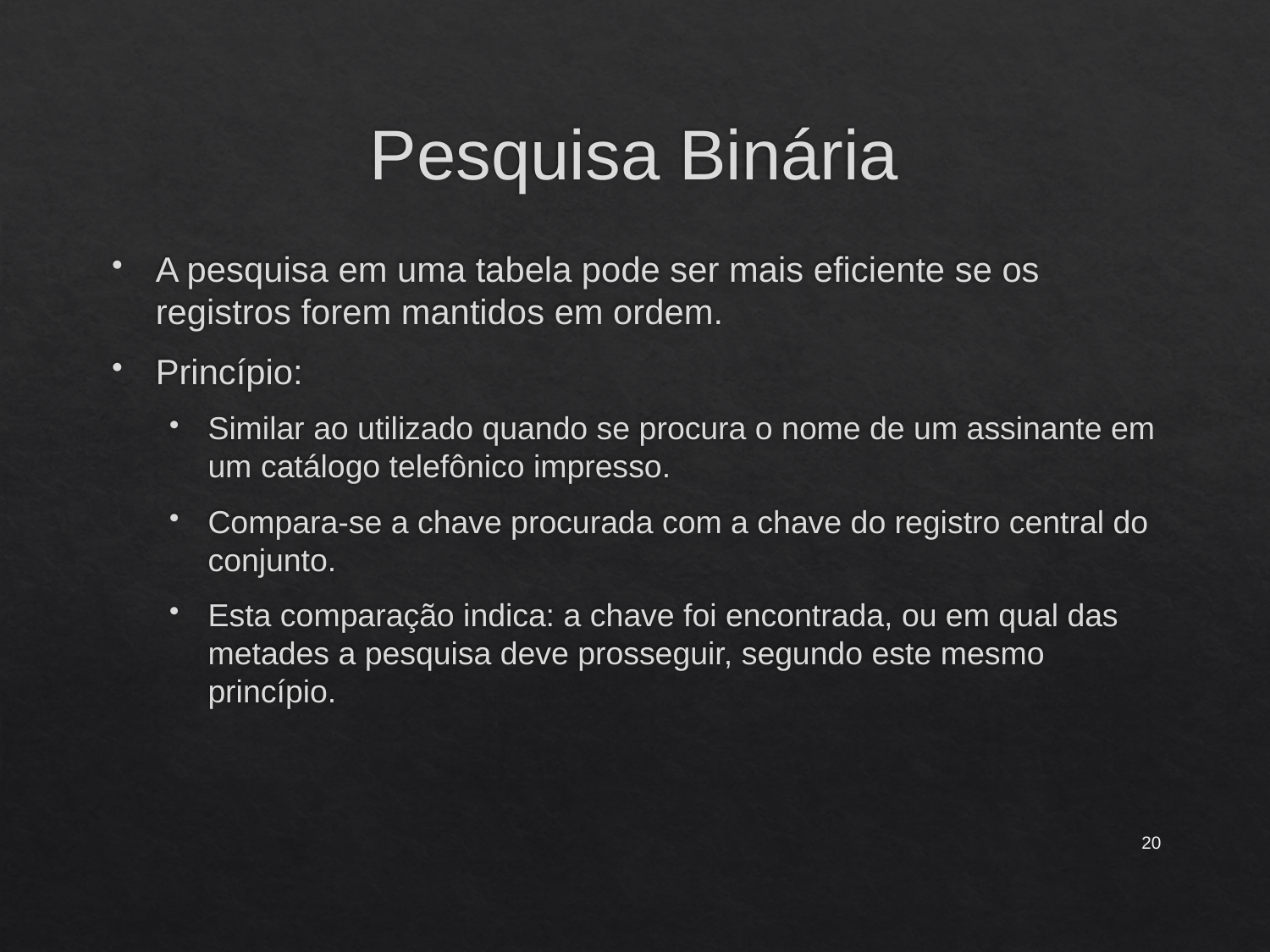

# Pesquisa Binária
A pesquisa em uma tabela pode ser mais eficiente se os registros forem mantidos em ordem.
Princípio:
Similar ao utilizado quando se procura o nome de um assinante em um catálogo telefônico impresso.
Compara-se a chave procurada com a chave do registro central do conjunto.
Esta comparação indica: a chave foi encontrada, ou em qual das metades a pesquisa deve prosseguir, segundo este mesmo princípio.
20